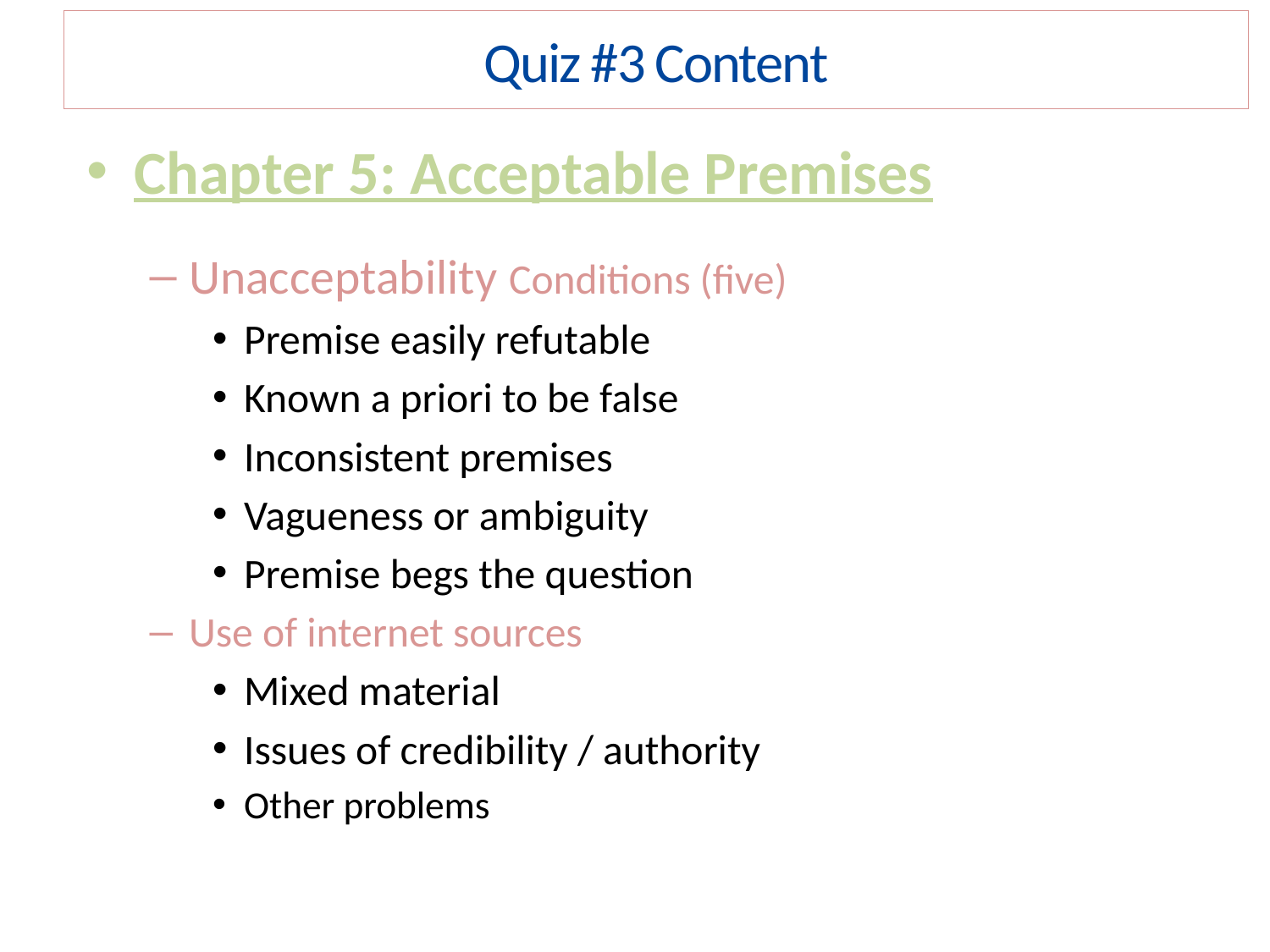

Quiz #3 Content
Chapter 5: Acceptable Premises

Unacceptability Conditions (five)
Premise easily refutable
Known a priori to be false
Inconsistent premises
Vagueness or ambiguity
Premise begs the question
Use of internet sources
Mixed material
Issues of credibility / authority
Other problems